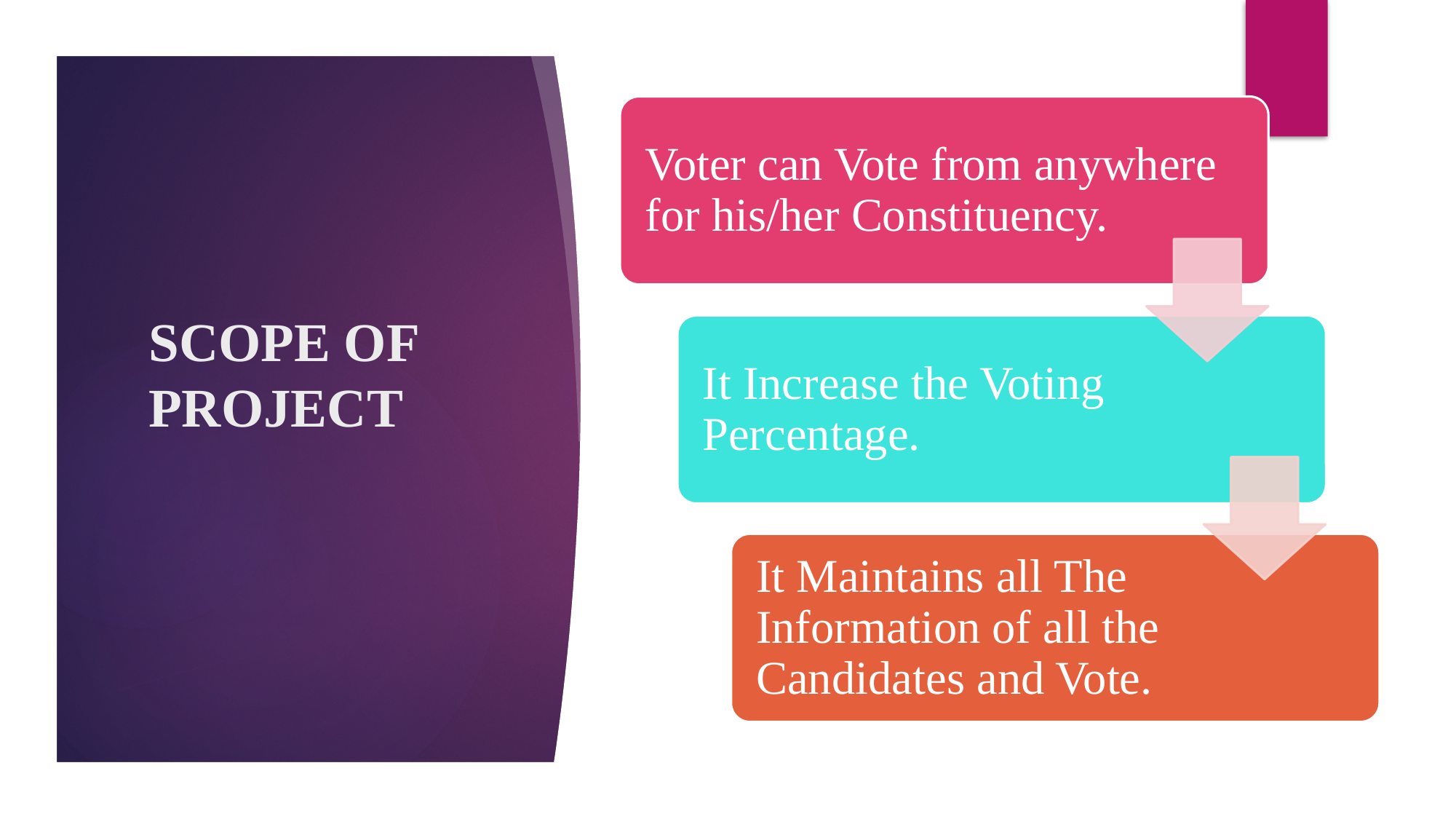

Voter can Vote from anywhere for his/her Constituency.
It Increase the Voting Percentage.
It Maintains all The Information of all the Candidates and Vote.

# SCOPE OF PROJECT